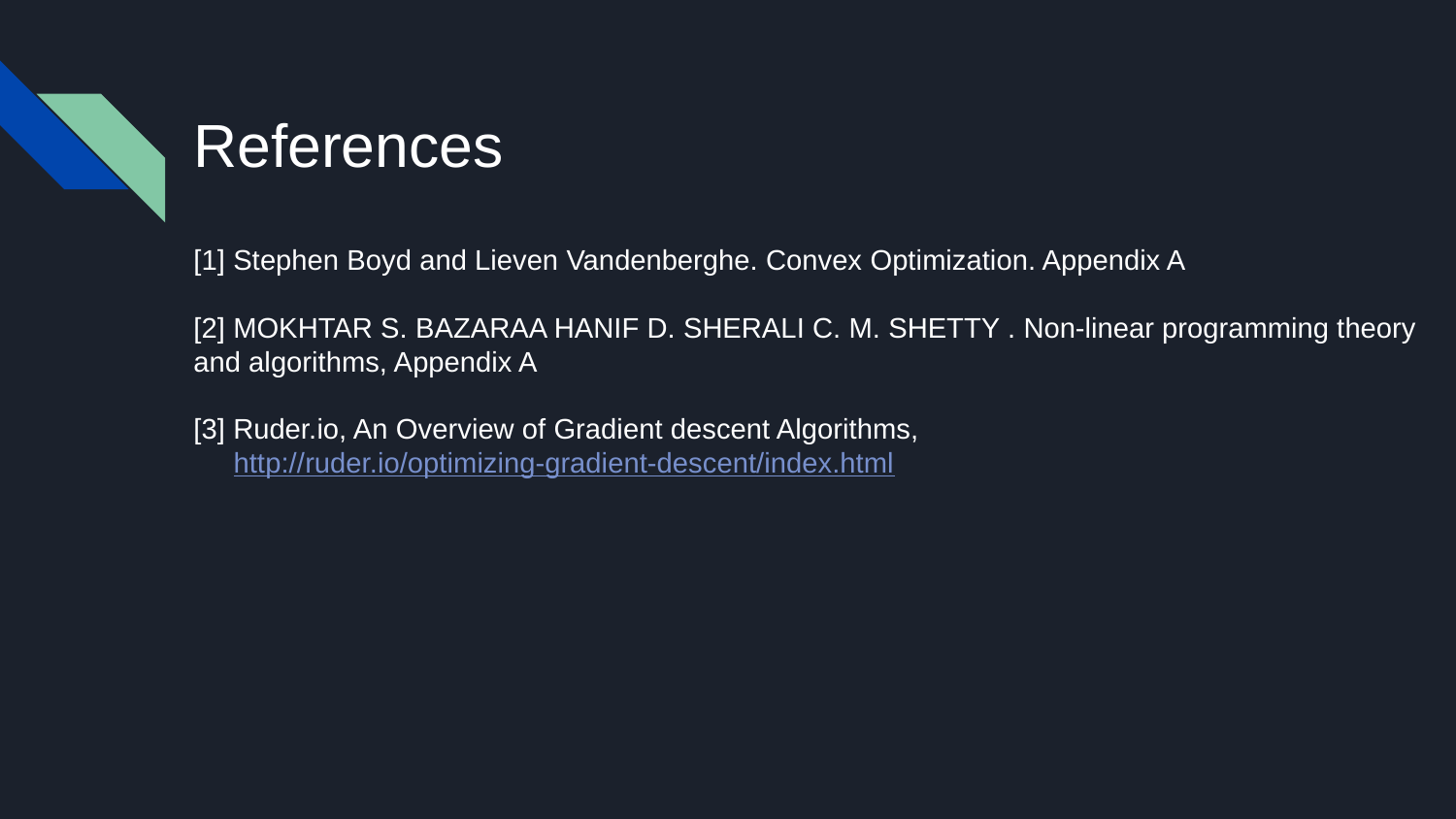

References
[1] Stephen Boyd and Lieven Vandenberghe. Convex Optimization. Appendix A

[2] MOKHTAR S. BAZARAA HANIF D. SHERALI C. M. SHETTY . Non-linear programming theory and algorithms, Appendix A

[3] Ruder.io, An Overview of Gradient descent Algorithms,
     http://ruder.io/optimizing-gradient-descent/index.html